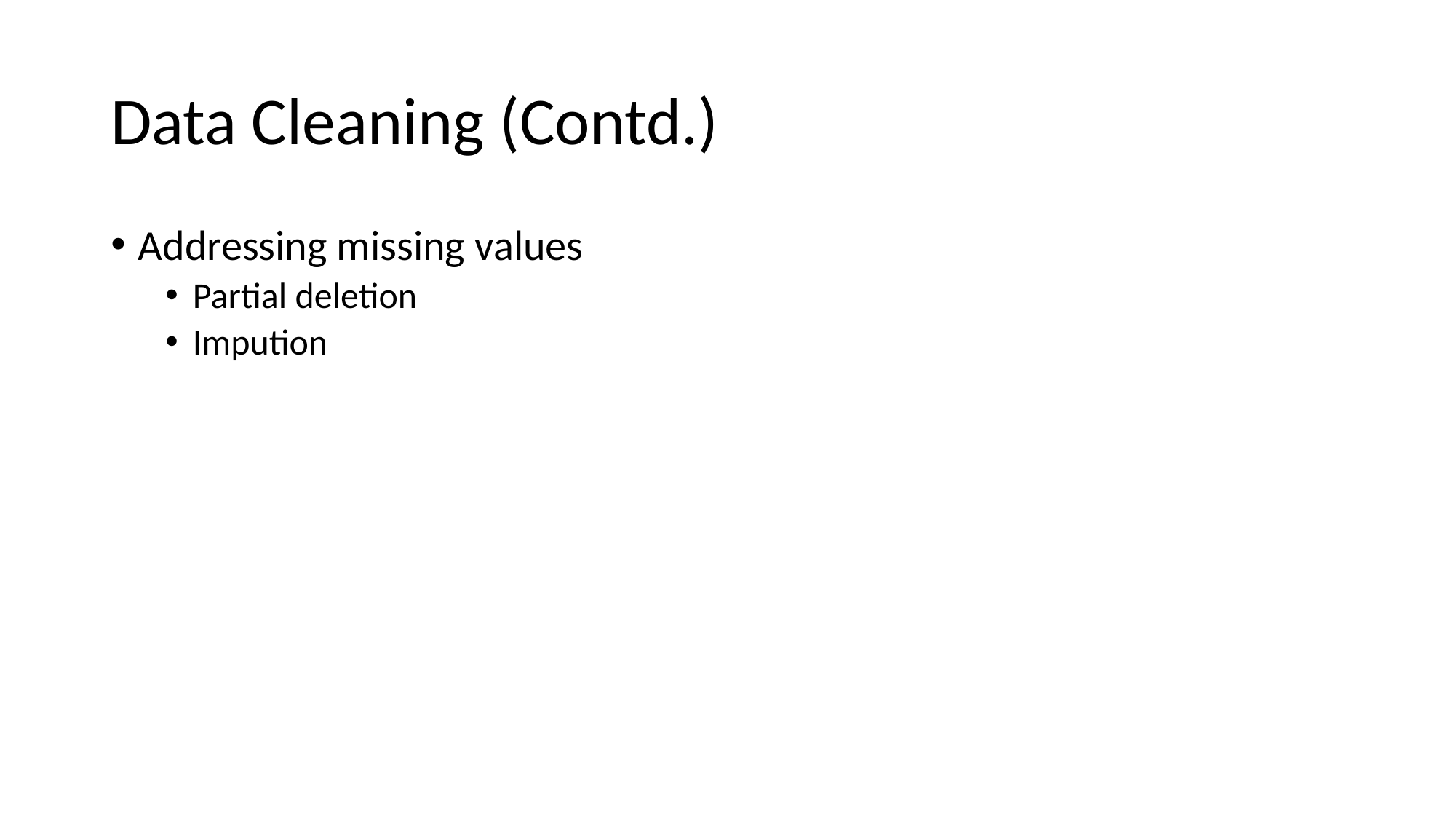

# Data Cleaning (Contd.)
Addressing missing values
Partial deletion
Impution